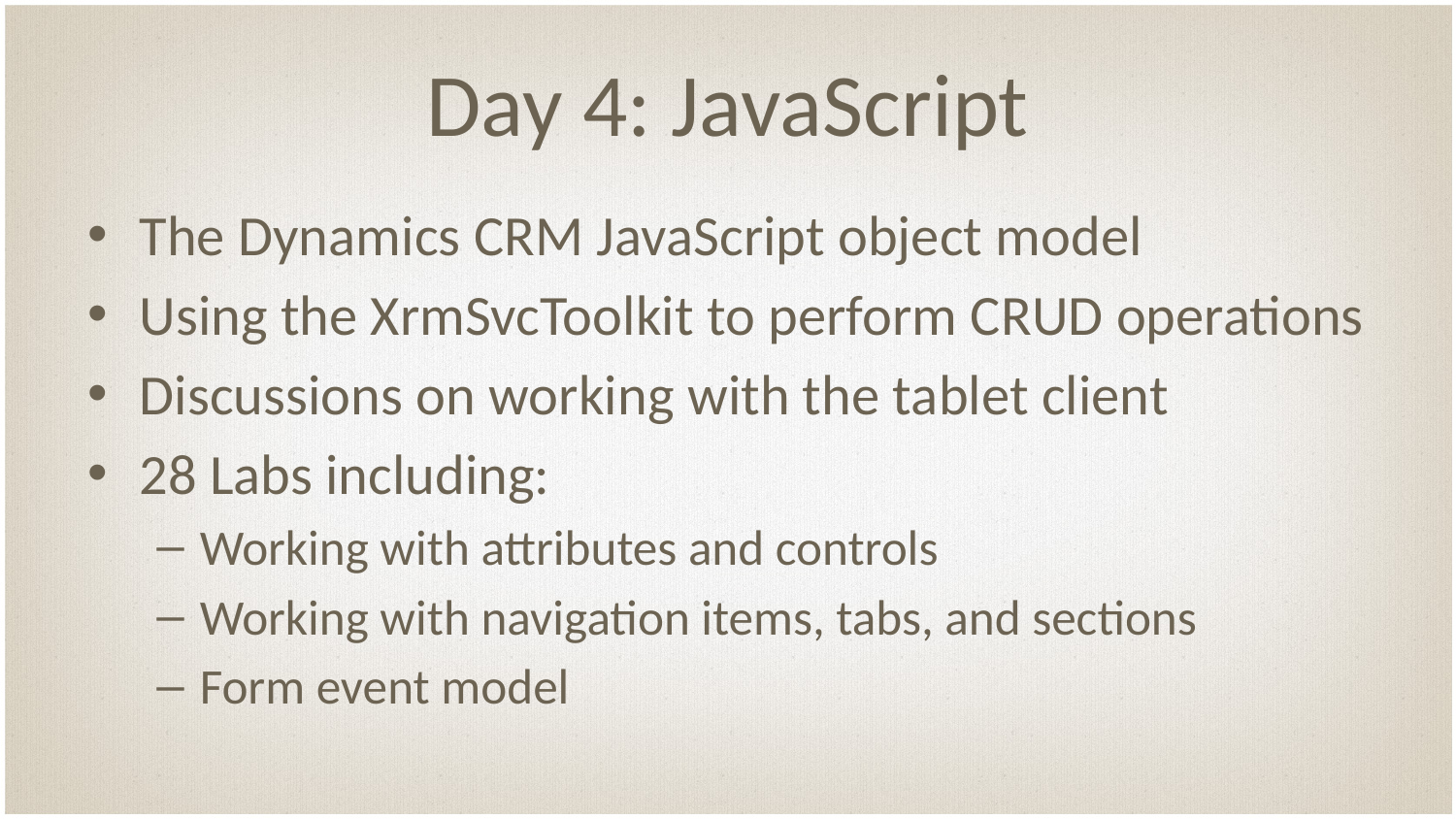

# Day 4: JavaScript
The Dynamics CRM JavaScript object model
Using the XrmSvcToolkit to perform CRUD operations
Discussions on working with the tablet client
28 Labs including:
Working with attributes and controls
Working with navigation items, tabs, and sections
Form event model